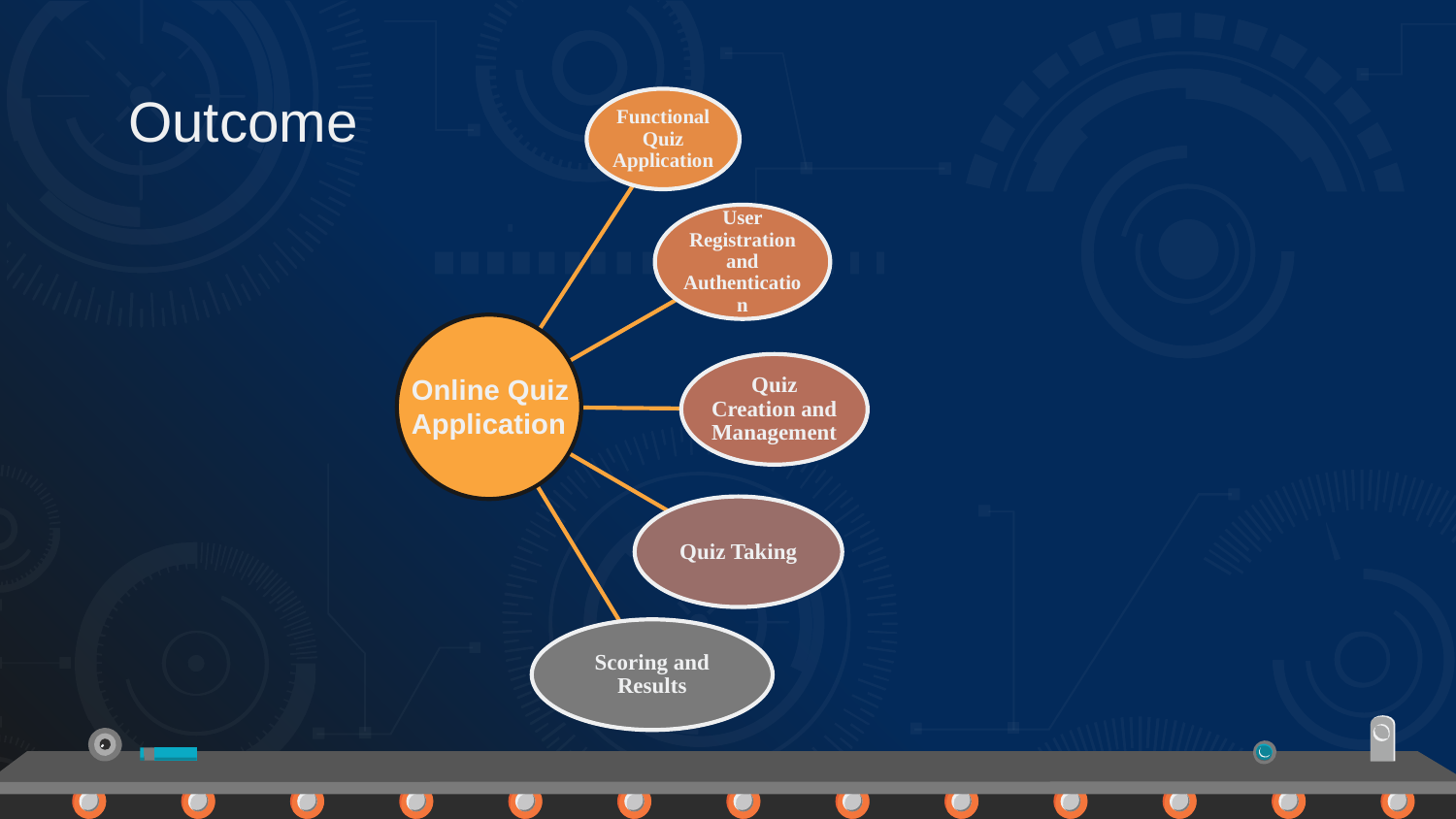

# Outcome
Functional Quiz Application
User Registration and Authentication
Quiz Creation and Management
Quiz Taking
Scoring and Results
Online Quiz Application